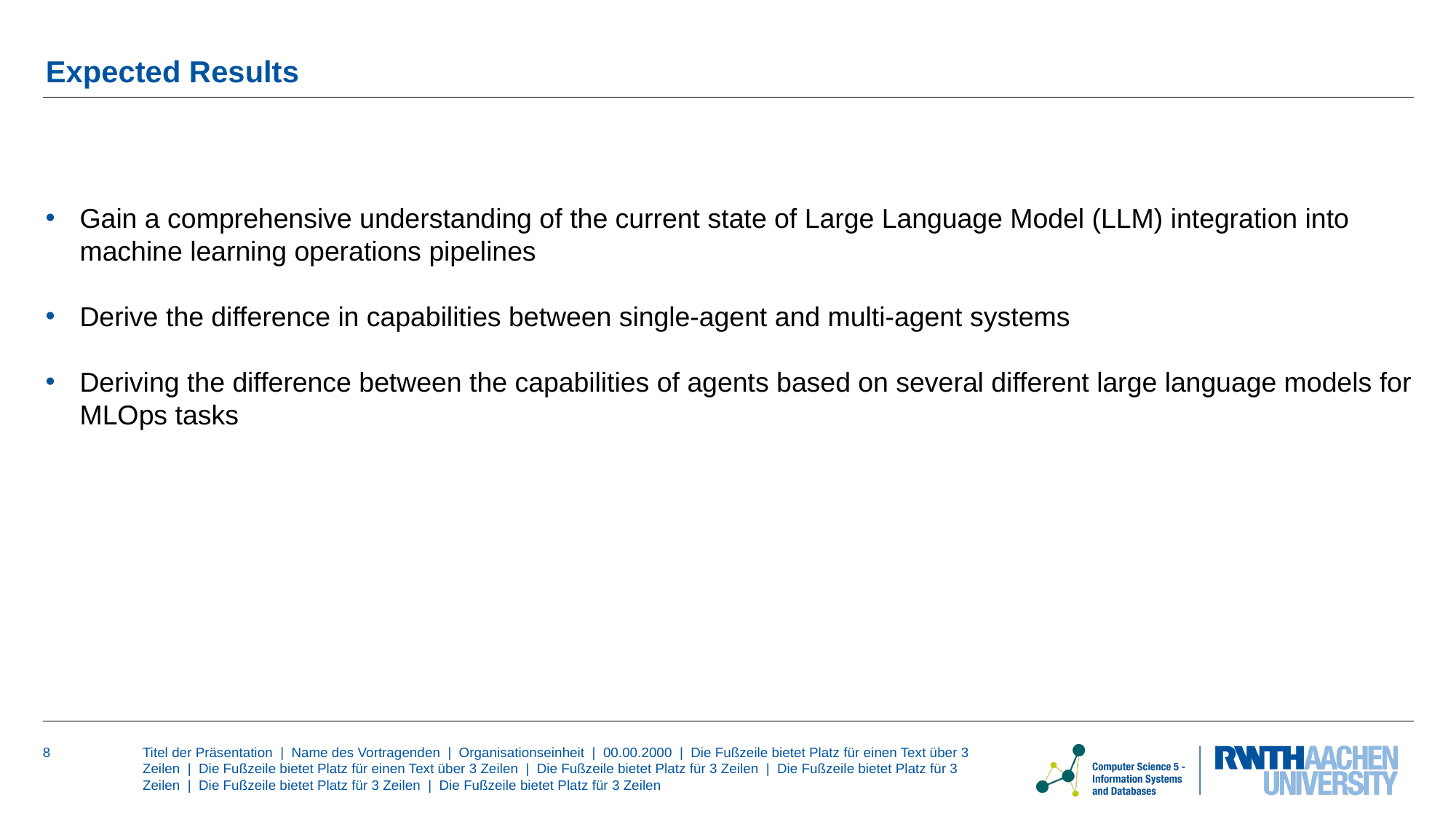

# Expected Results

Gain a comprehensive understanding of the current state of Large Language Model (LLM) integration into machine learning operations pipelines

Derive the difference in capabilities between single-agent and multi-agent systems

Deriving the difference between the capabilities of agents based on several different large language models for MLOps tasks